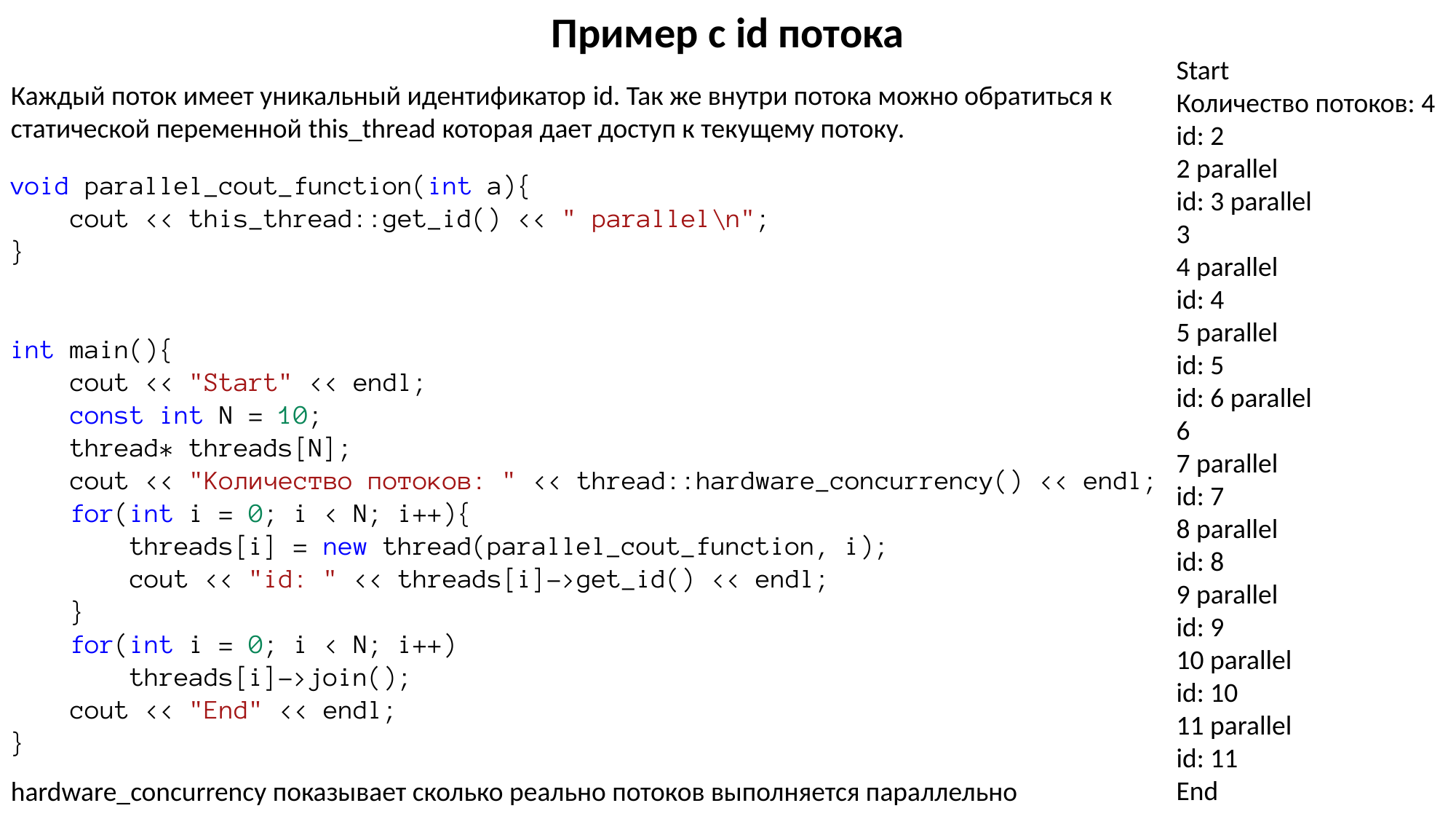

Пример с id потока
Start
Количество потоков: 4
id: 2
2 parallel
id: 3 parallel
3
4 parallel
id: 4
5 parallel
id: 5
id: 6 parallel
6
7 parallel
id: 7
8 parallel
id: 8
9 parallel
id: 9
10 parallel
id: 10
11 parallel
id: 11
End
Каждый поток имеет уникальный идентификатор id. Так же внутри потока можно обратиться к статической переменной this_thread которая дает доступ к текущему потоку.
void parallel_cout_function(int a){
    cout << this_thread::get_id() << " parallel\n";
}
int main(){
    cout << "Start" << endl;
    const int N = 10;
    thread* threads[N];
    cout << "Количество потоков: " << thread::hardware_concurrency() << endl;
    for(int i = 0; i < N; i++){
        threads[i] = new thread(parallel_cout_function, i);
        cout << "id: " << threads[i]->get_id() << endl;
    }
    for(int i = 0; i < N; i++)
        threads[i]->join();
    cout << "End" << endl;
}
hardware_concurrency показывает сколько реально потоков выполняется параллельно